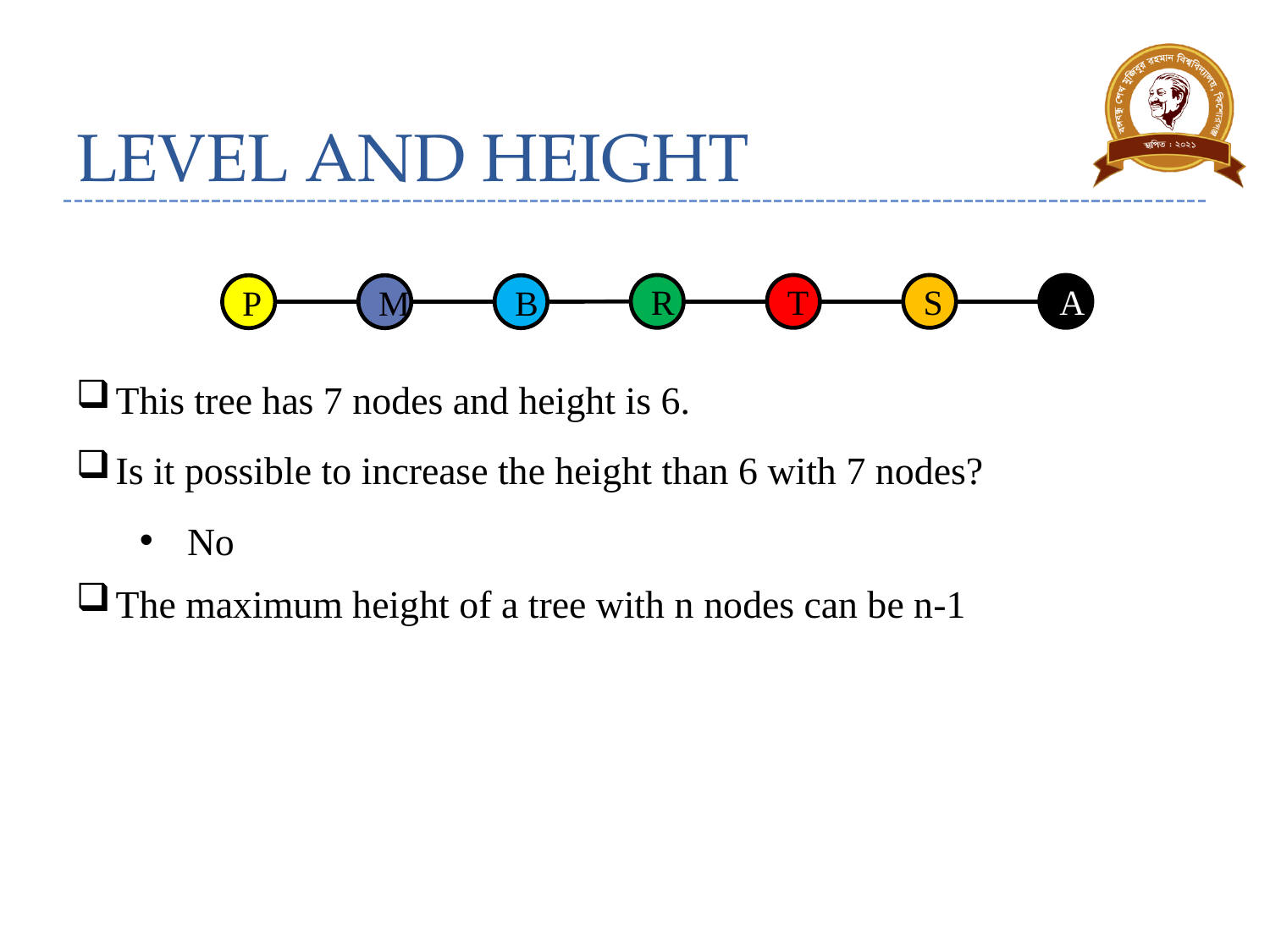

# LEVEL AND HEIGHT
R
T
S
A
P
M
B
This tree has 7 nodes and height is 6.
Is it possible to increase the height than 6 with 7 nodes?
No
The maximum height of a tree with n nodes can be n-1